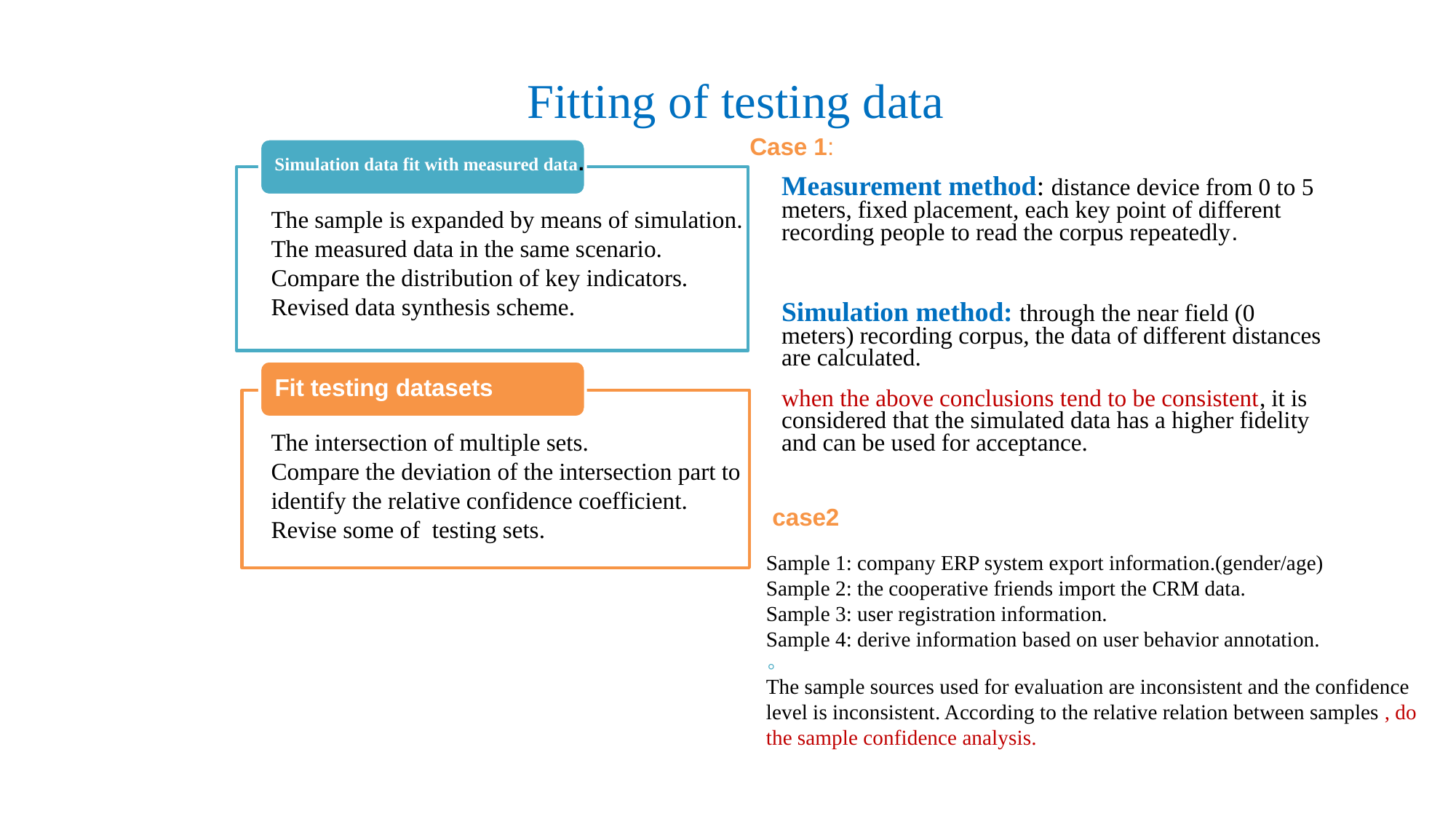

# Fitting of testing data
Case 1:
Measurement method: distance device from 0 to 5 meters, fixed placement, each key point of different recording people to read the corpus repeatedly.

Simulation method: through the near field (0 meters) recording corpus, the data of different distances are calculated.
when the above conclusions tend to be consistent, it is considered that the simulated data has a higher fidelity and can be used for acceptance.

Simulation data fit with measured data.

The sample is expanded by means of simulation.
The measured data in the same scenario.
Compare the distribution of key indicators.
Revised data synthesis scheme.

Fit testing datasets

The intersection of multiple sets.
Compare the deviation of the intersection part to identify the relative confidence coefficient.
Revise some of  testing sets.

case2
Sample 1: company ERP system export information.(gender/age)
Sample 2: the cooperative friends import the CRM data.
Sample 3: user registration information.
Sample 4: derive information based on user behavior annotation.
。
The sample sources used for evaluation are inconsistent and the confidence level is inconsistent. According to the relative relation between samples , do  the sample confidence analysis.